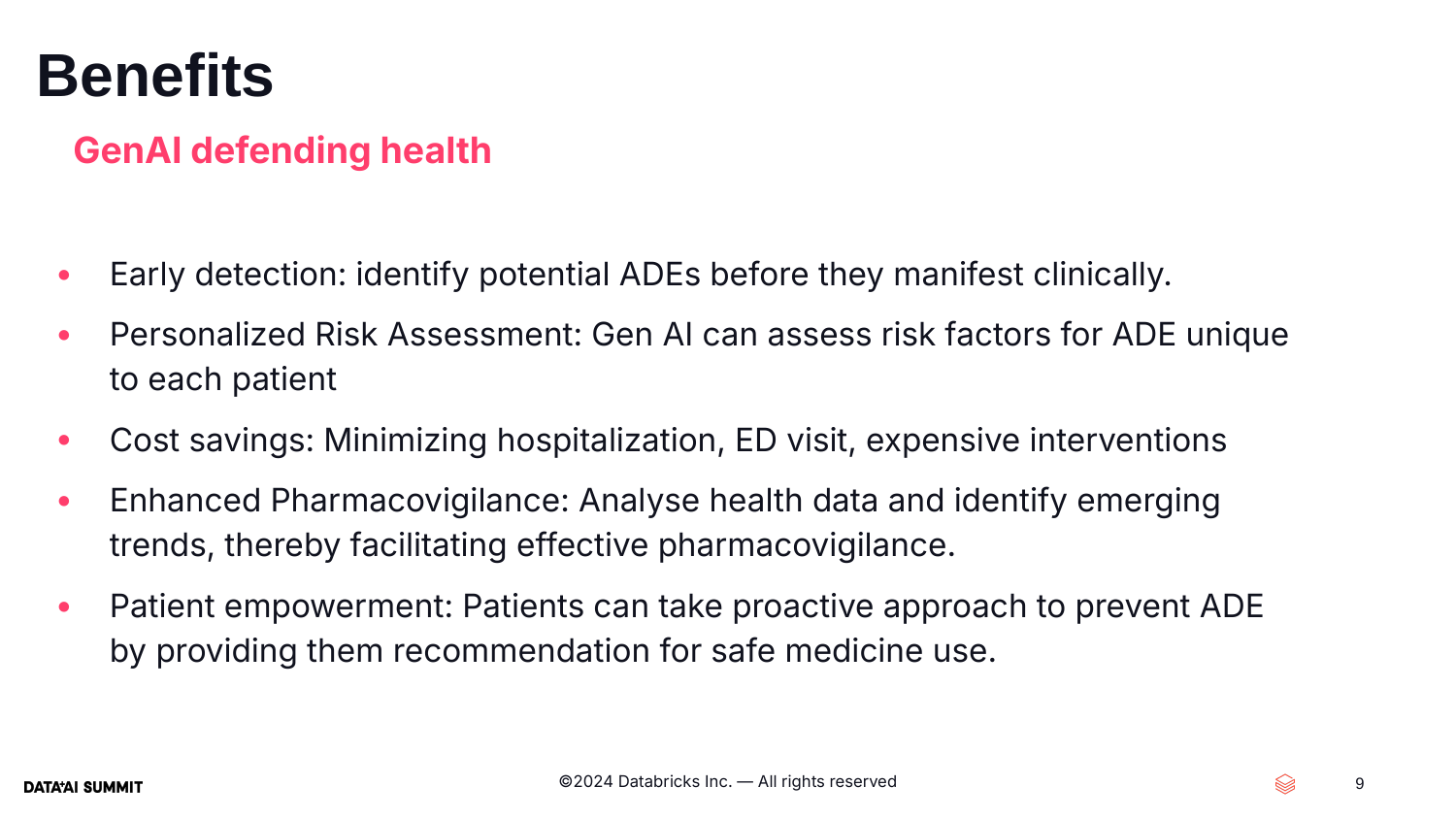

# Benefits
GenAI defending health
Early detection: identify potential ADEs before they manifest clinically.
Personalized Risk Assessment: Gen AI can assess risk factors for ADE unique to each patient
Cost savings: Minimizing hospitalization, ED visit, expensive interventions
Enhanced Pharmacovigilance: Analyse health data and identify emerging trends, thereby facilitating effective pharmacovigilance.
Patient empowerment: Patients can take proactive approach to prevent ADE by providing them recommendation for safe medicine use.
9